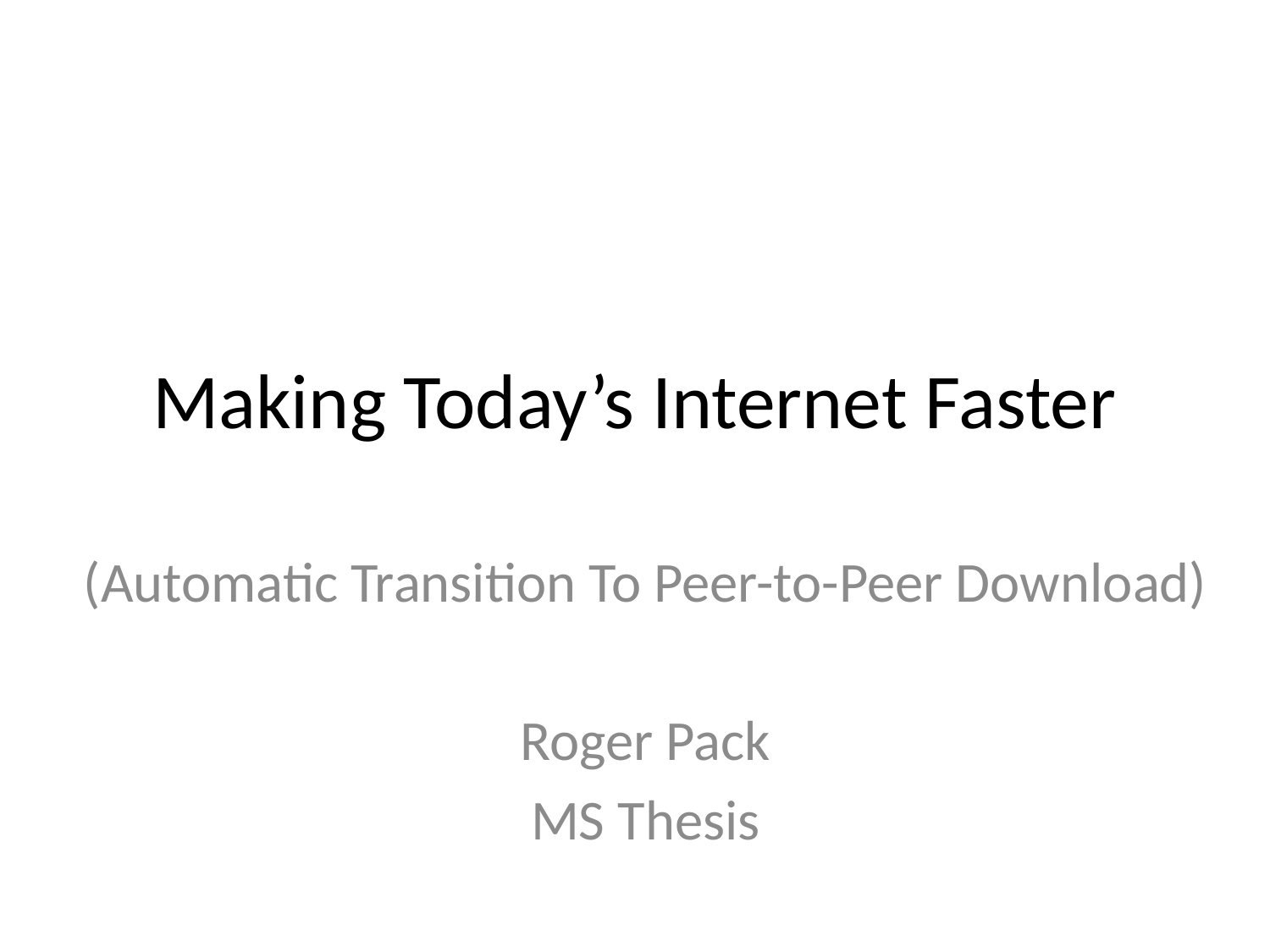

# Making Today’s Internet Faster
(Automatic Transition To Peer-to-Peer Download)

Roger Pack
MS Thesis